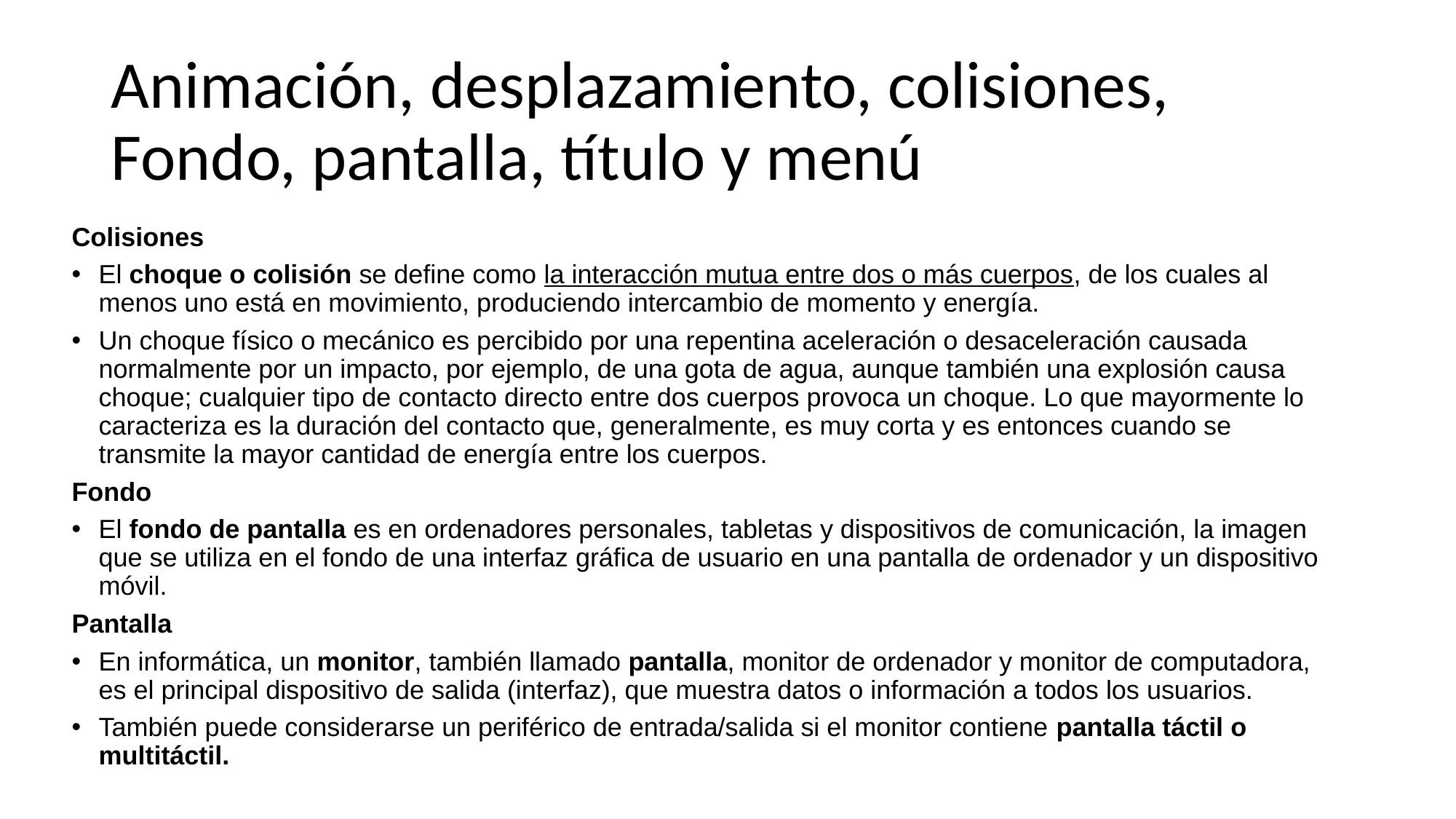

# Animación, desplazamiento, colisiones, Fondo, pantalla, título y menú
Colisiones
El choque o colisión se define como la interacción mutua entre dos o más cuerpos, de los cuales al menos uno está en movimiento, produciendo intercambio de momento y energía.
Un choque físico o mecánico es percibido por una repentina aceleración o desaceleración causada normalmente por un impacto, por ejemplo, de una gota de agua, aunque también una explosión causa choque; cualquier tipo de contacto directo entre dos cuerpos provoca un choque. Lo que mayormente lo caracteriza es la duración del contacto que, generalmente, es muy corta y es entonces cuando se transmite la mayor cantidad de energía entre los cuerpos.
Fondo
El fondo de pantalla es en ordenadores personales, tabletas y dispositivos de comunicación, la imagen que se utiliza en el fondo de una interfaz gráfica de usuario en una pantalla de ordenador y un dispositivo móvil.
Pantalla
En informática, un monitor, también llamado pantalla, monitor de ordenador y monitor de computadora, es el principal dispositivo de salida (interfaz), que muestra datos o información a todos los usuarios.
También puede considerarse un periférico de entrada/salida si el monitor contiene pantalla táctil o multitáctil.